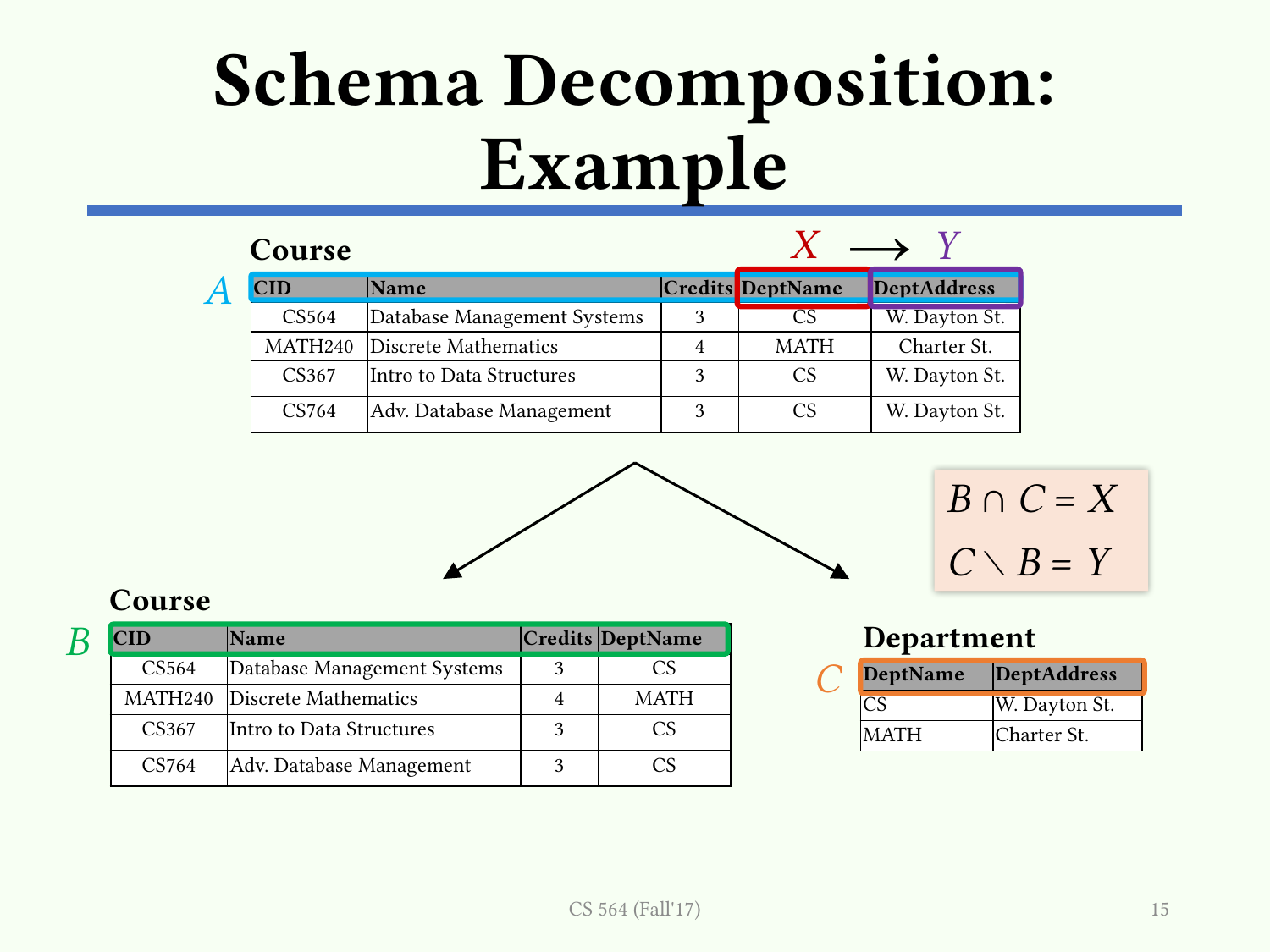

# Schema Decomposition: Example
→
X
Y
Course
A

| CID | Name | Credits | DeptName | DeptAddress |
| --- | --- | --- | --- | --- |
| CS564 | Database Management Systems | 3 | CS | W. Dayton St. |
| MATH240 | Discrete Mathematics | 4 | MATH | Charter St. |
| CS367 | Intro to Data Structures | 3 | CS | W. Dayton St. |
| CS764 | Adv. Database Management | 3 | CS | W. Dayton St. |

B ∩ C = X
C ∖ B = Y
Course
Department
B
| CID | Name | Credits | DeptName |
| --- | --- | --- | --- |
| CS564 | Database Management Systems | 3 | CS |
| MATH240 | Discrete Mathematics | 4 | MATH |
| CS367 | Intro to Data Structures | 3 | CS |
| CS764 | Adv. Database Management | 3 | CS |

C
| DeptName | DeptAddress |
| --- | --- |
| CS | W. Dayton St. |
| MATH | Charter St. |

CS 564 (Fall'17)
15